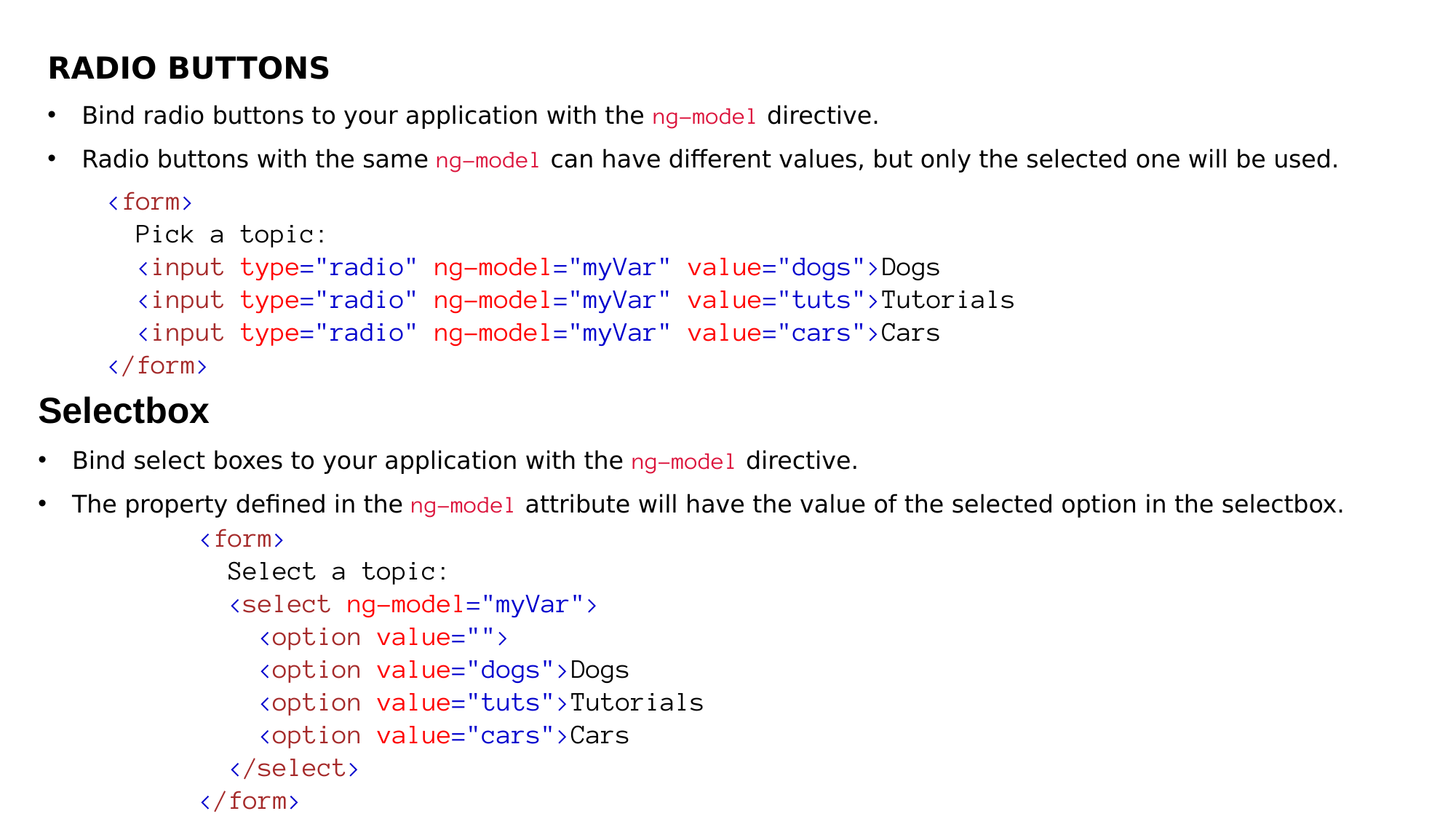

RADIO BUTTONS
Bind radio buttons to your application with the ng-model directive.
Radio buttons with the same ng-model can have different values, but only the selected one will be used.
<form>
  Pick a topic:
  <input type="radio" ng-model="myVar" value="dogs">Dogs
  <input type="radio" ng-model="myVar" value="tuts">Tutorials
  <input type="radio" ng-model="myVar" value="cars">Cars
</form>
Selectbox
Bind select boxes to your application with the ng-model directive.
The property defined in the ng-model attribute will have the value of the selected option in the selectbox.
<form>
  Select a topic:
  <select ng-model="myVar">
    <option value="">
    <option value="dogs">Dogs
    <option value="tuts">Tutorials
    <option value="cars">Cars
  </select>
</form>